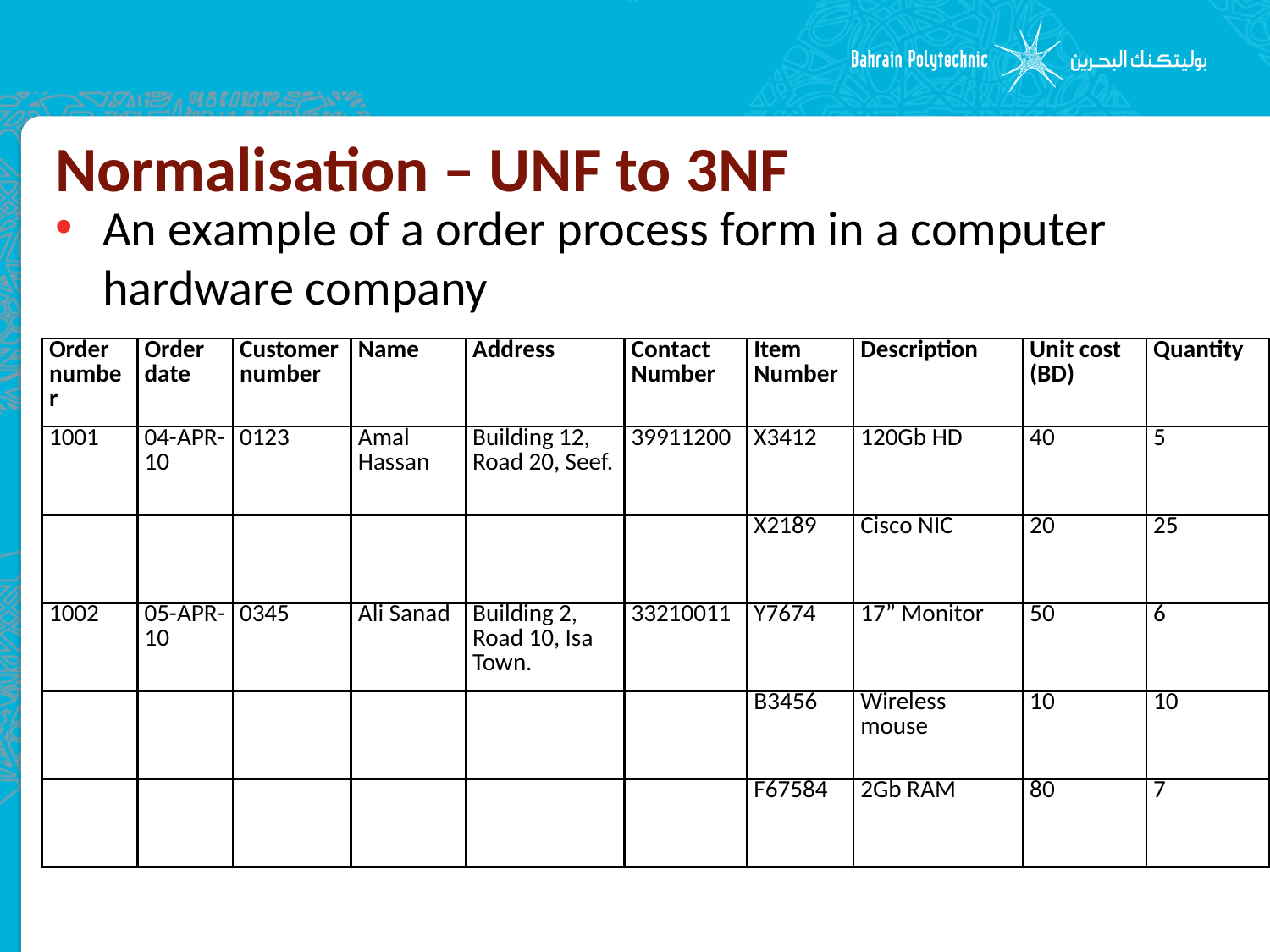

# Normalisation – UNF to 3NF
An example of a order process form in a computer hardware company
| Order number | Order date | Customer number | Name | Address | Contact Number | Item Number | Description | Unit cost (BD) | Quantity |
| --- | --- | --- | --- | --- | --- | --- | --- | --- | --- |
| 1001 | 04-APR-10 | 0123 | Amal Hassan | Building 12, Road 20, Seef. | 39911200 | X3412 | 120Gb HD | 40 | 5 |
|  |  |  |  |  |  | X2189 | Cisco NIC | 20 | 25 |
| 1002 | 05-APR-10 | 0345 | Ali Sanad | Building 2, Road 10, Isa Town. | 33210011 | Y7674 | 17” Monitor | 50 | 6 |
|  |  |  |  |  |  | B3456 | Wireless mouse | 10 | 10 |
|  |  |  |  |  |  | F67584 | 2Gb RAM | 80 | 7 |